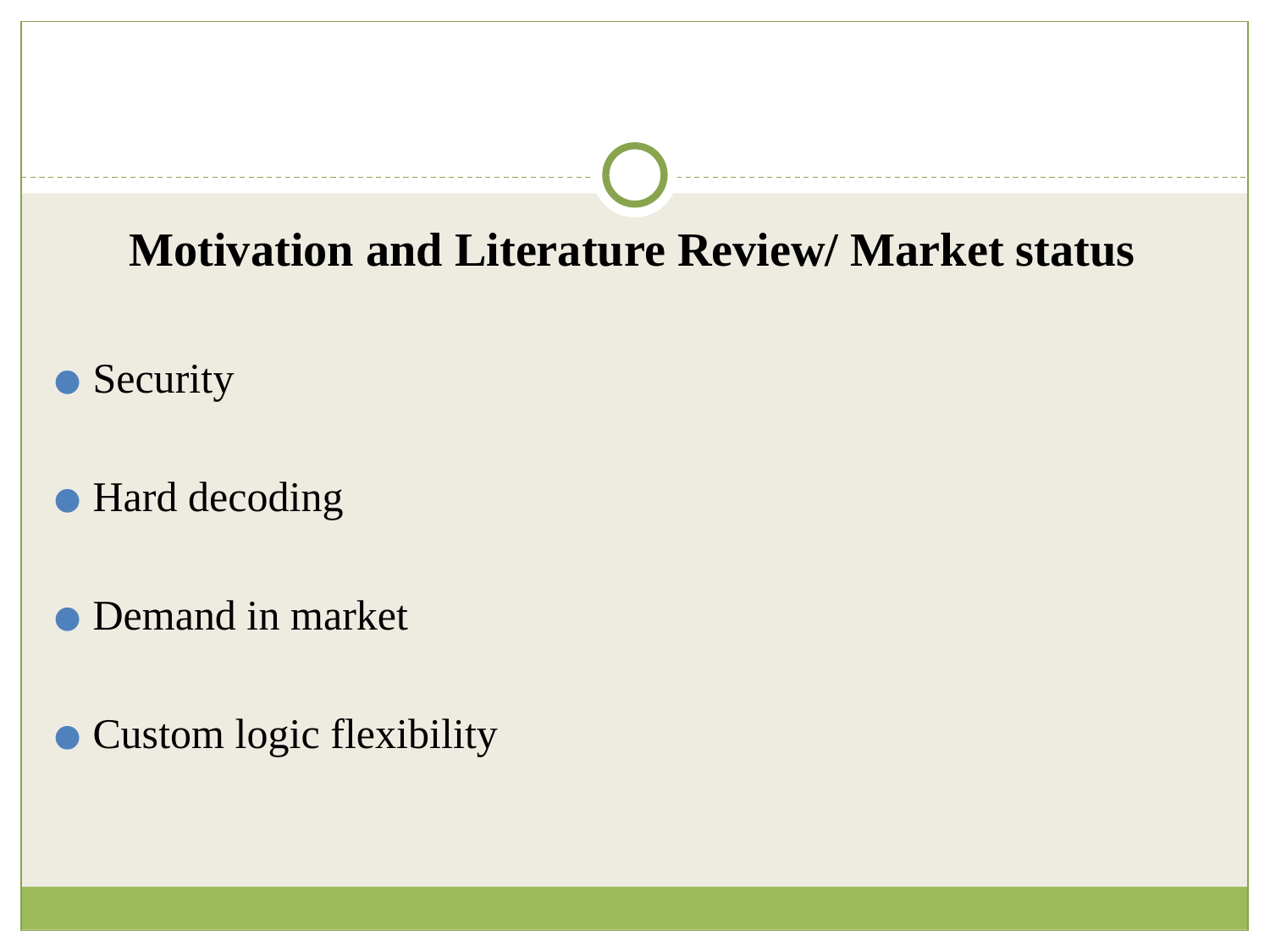

Motivation and Literature Review/ Market status

Security

Hard decoding

Demand in market

Custom logic flexibility